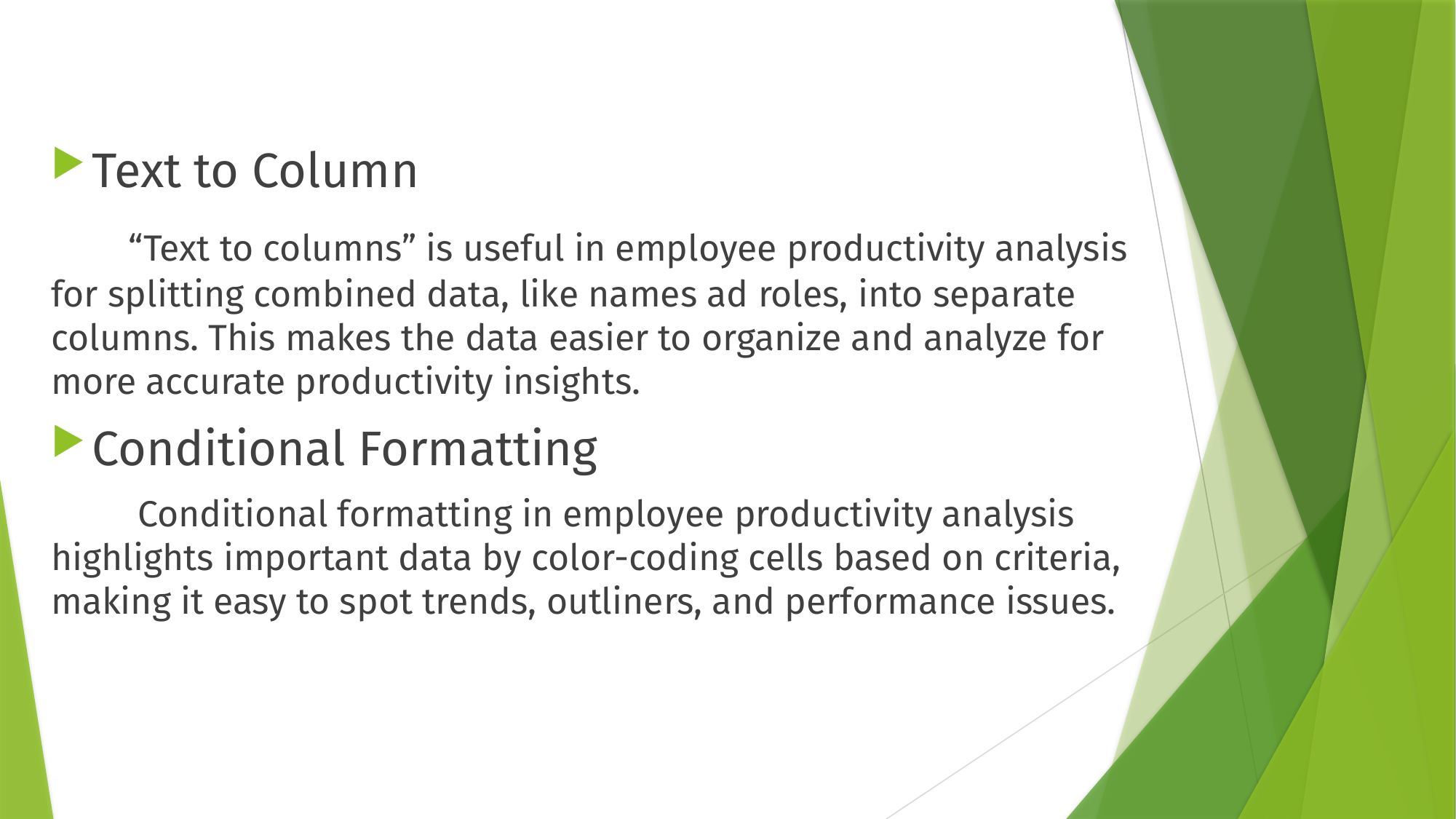

Text to Column
      “Text to columns” is useful in employee productivity analysis for splitting combined data, like names ad roles, into separate columns. This makes the data easier to organize and analyze for more accurate productivity insights.
Conditional Formatting
         Conditional formatting in employee productivity analysis highlights important data by color-coding cells based on criteria, making it easy to spot trends, outliners, and performance issues.